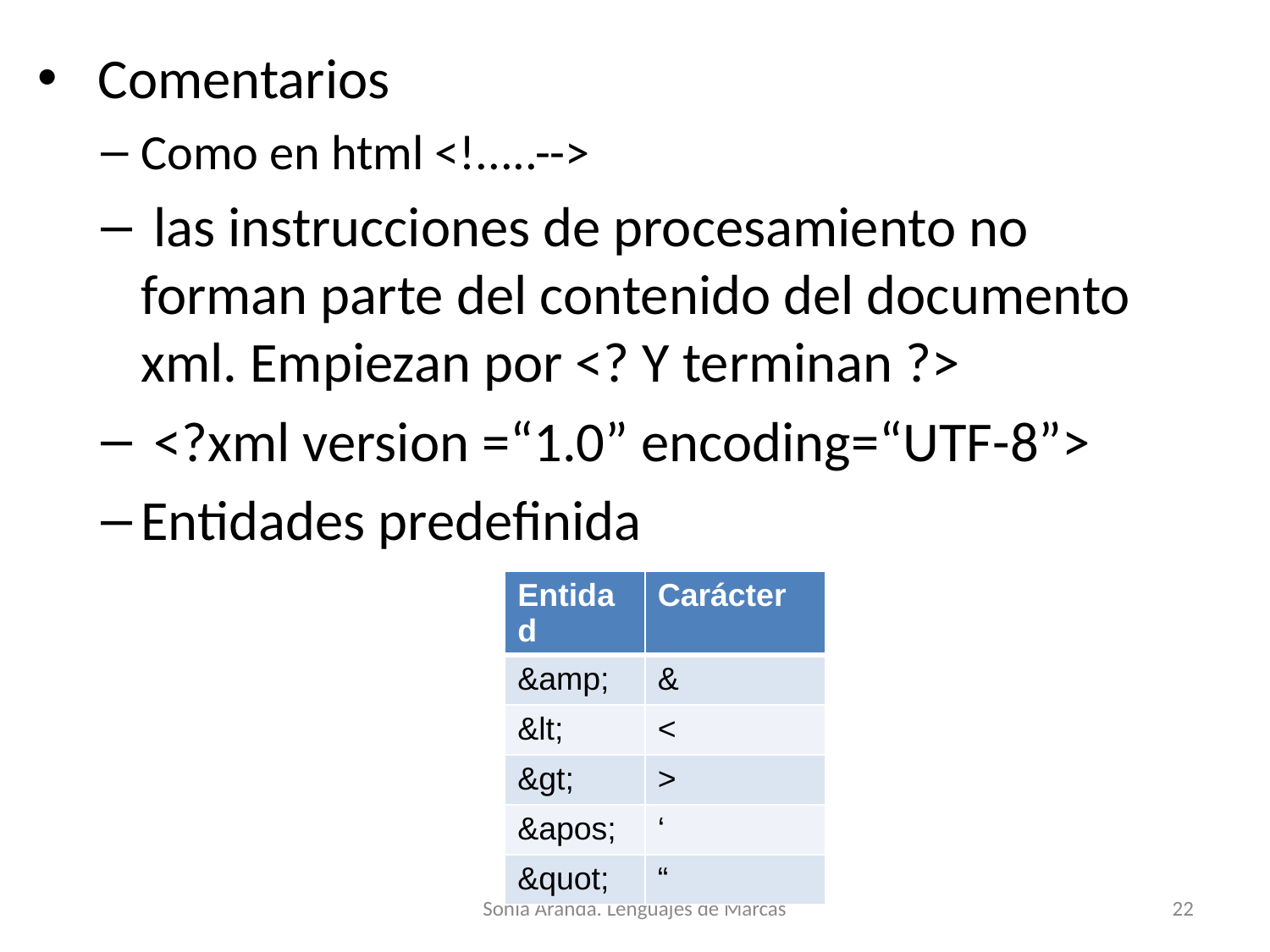

Comentarios
Como en html <!.....-->
 las instrucciones de procesamiento no forman parte del contenido del documento xml. Empiezan por <? Y terminan ?>
 <?xml version =“1.0” encoding=“UTF-8”>
Entidades predefinida

| Entidad | Carácter |
| --- | --- |
| &amp; | & |
| &lt; | < |
| &gt; | > |
| &apos; | ‘ |
| &quot; | “ |
Sonia Aranda. Lenguajes de Marcas
22